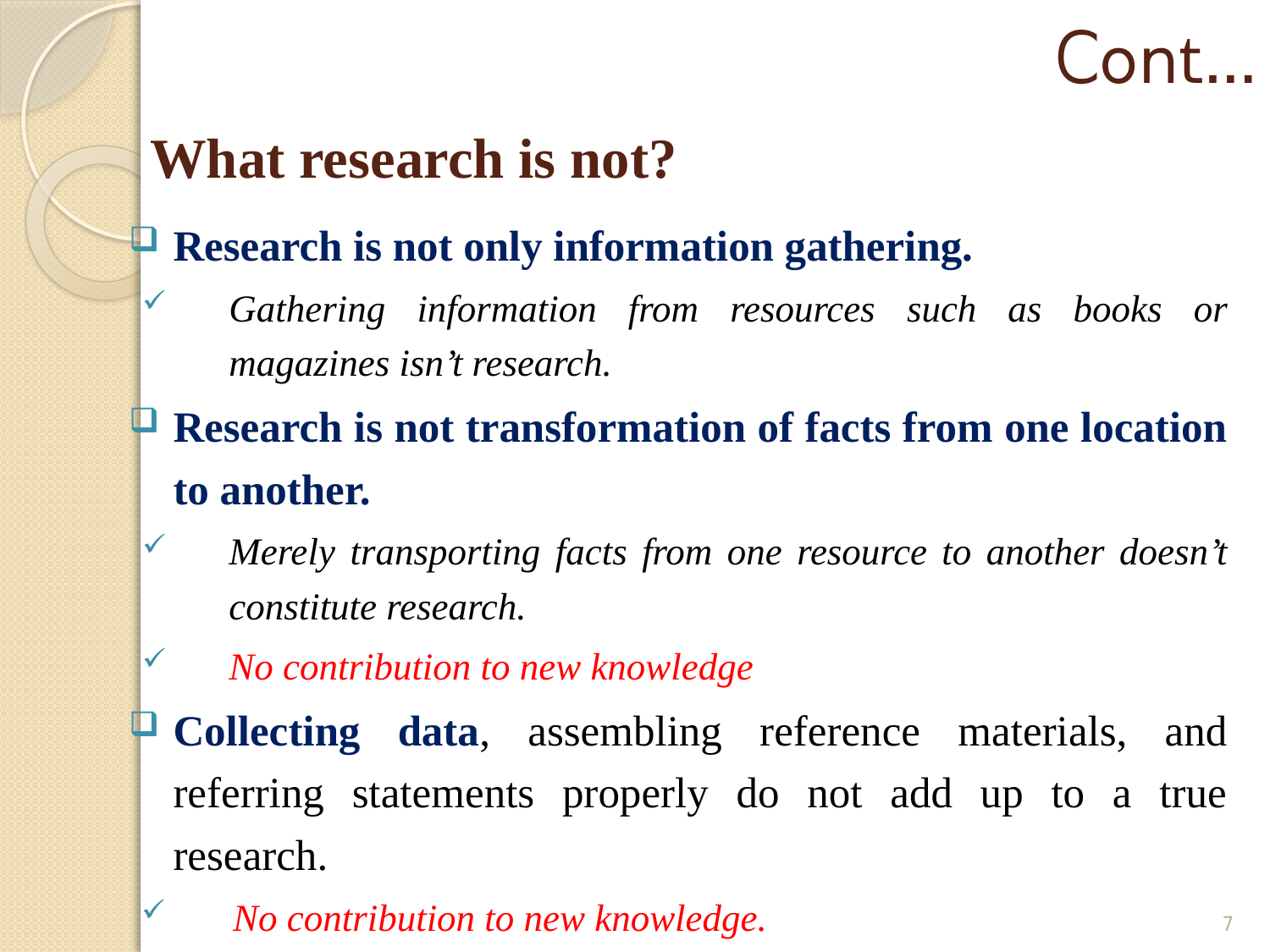

Cont…
# What research is not?
Research is not only information gathering.
Gathering information from resources such as books or magazines isn’t research.
Research is not transformation of facts from one location to another.
Merely transporting facts from one resource to another doesn’t constitute research.
No contribution to new knowledge
Collecting data, assembling reference materials, and referring statements properly do not add up to a true research.
No contribution to new knowledge.

7